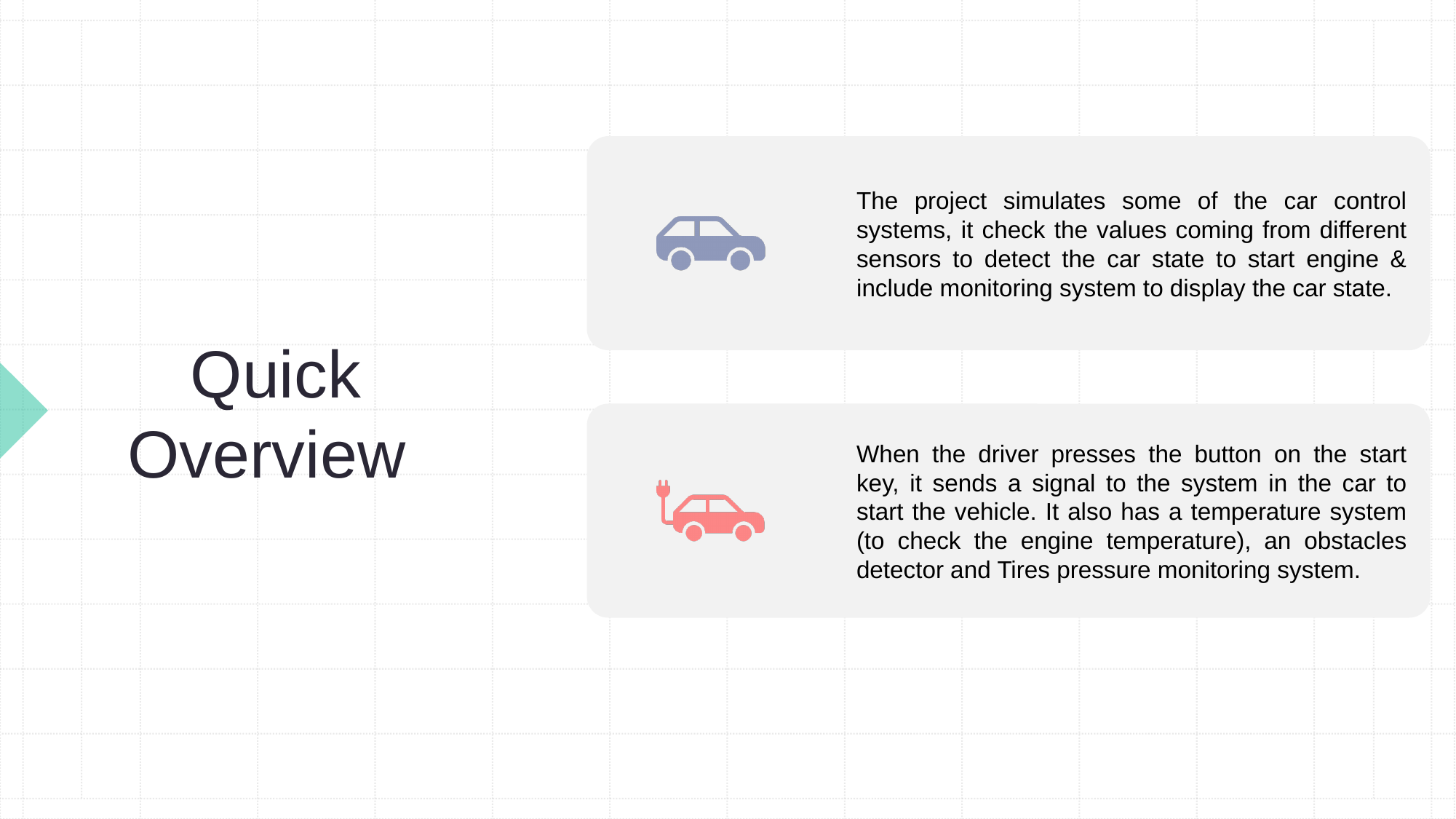

The project simulates some of the car control systems, it check the values coming from different sensors to detect the car state to start engine & include monitoring system to display the car state.
When the driver presses the button on the start key, it sends a signal to the system in the car to start the vehicle. It also has a temperature system (to check the engine temperature), an obstacles detector and Tires pressure monitoring system.
# Quick Overview